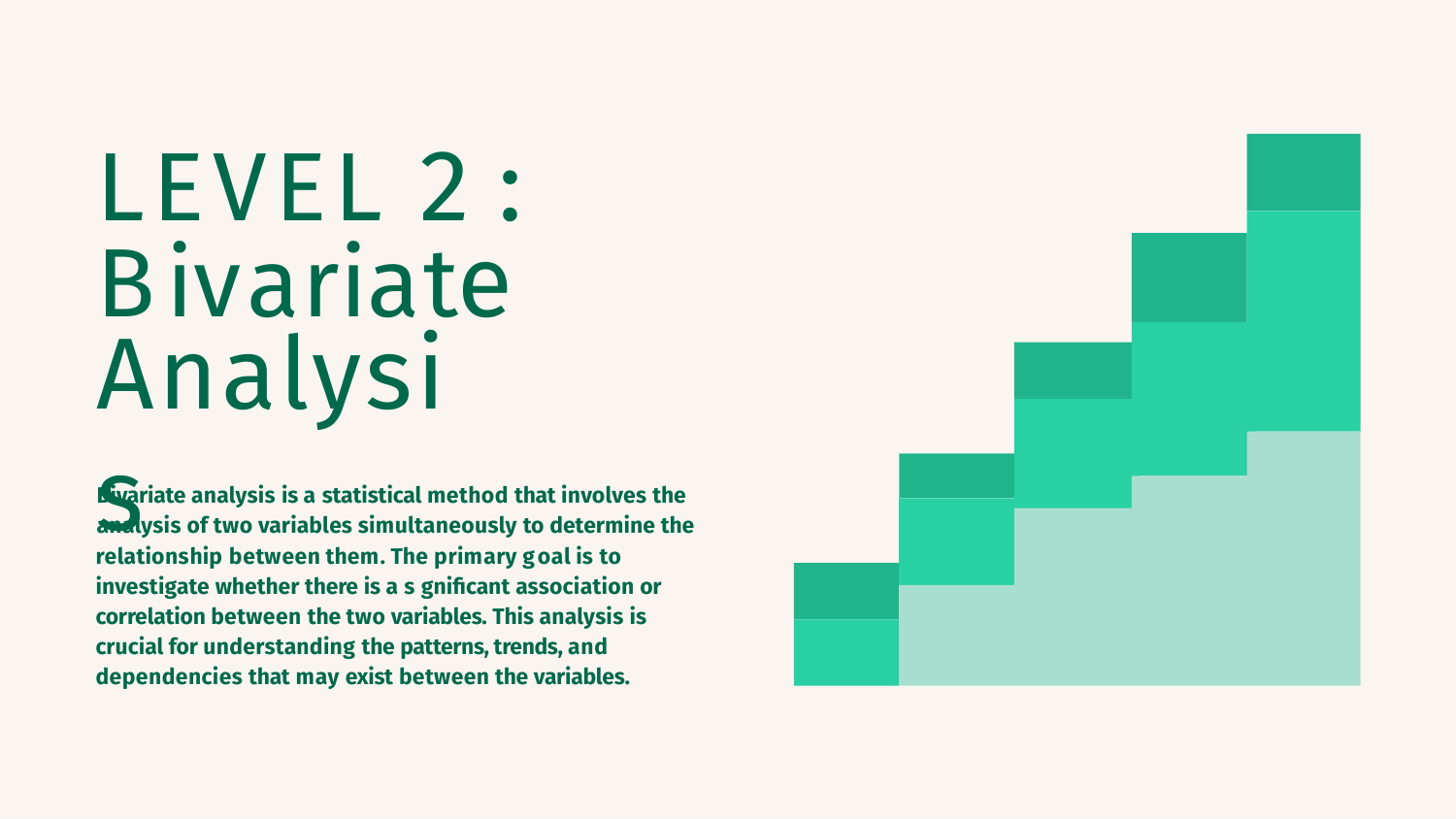

# LEVEL 2 :

Bivariate

Analysis

Bivariate analysis is a statistical method that involves the  analysis of two variables simultaneously to determine the
relationship between them. The primary goal is to  investigate whether there is a s gnificant association or  correlation between the two variables. This analysis is  crucial for understanding the patterns, trends, and  dependencies that may exist between the variables.